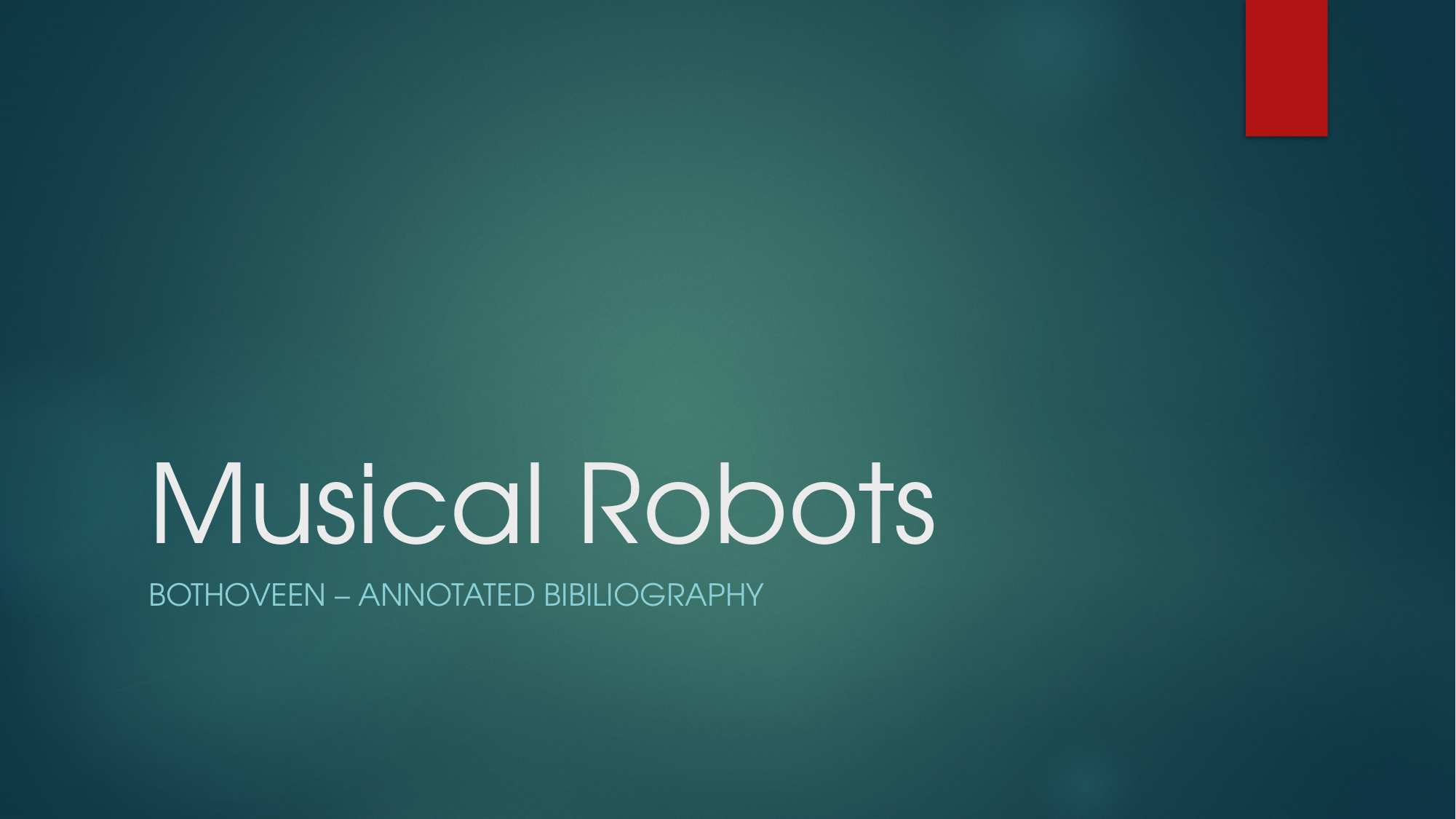

# Musical Robots
Bothoveen – Annotated Bibiliography